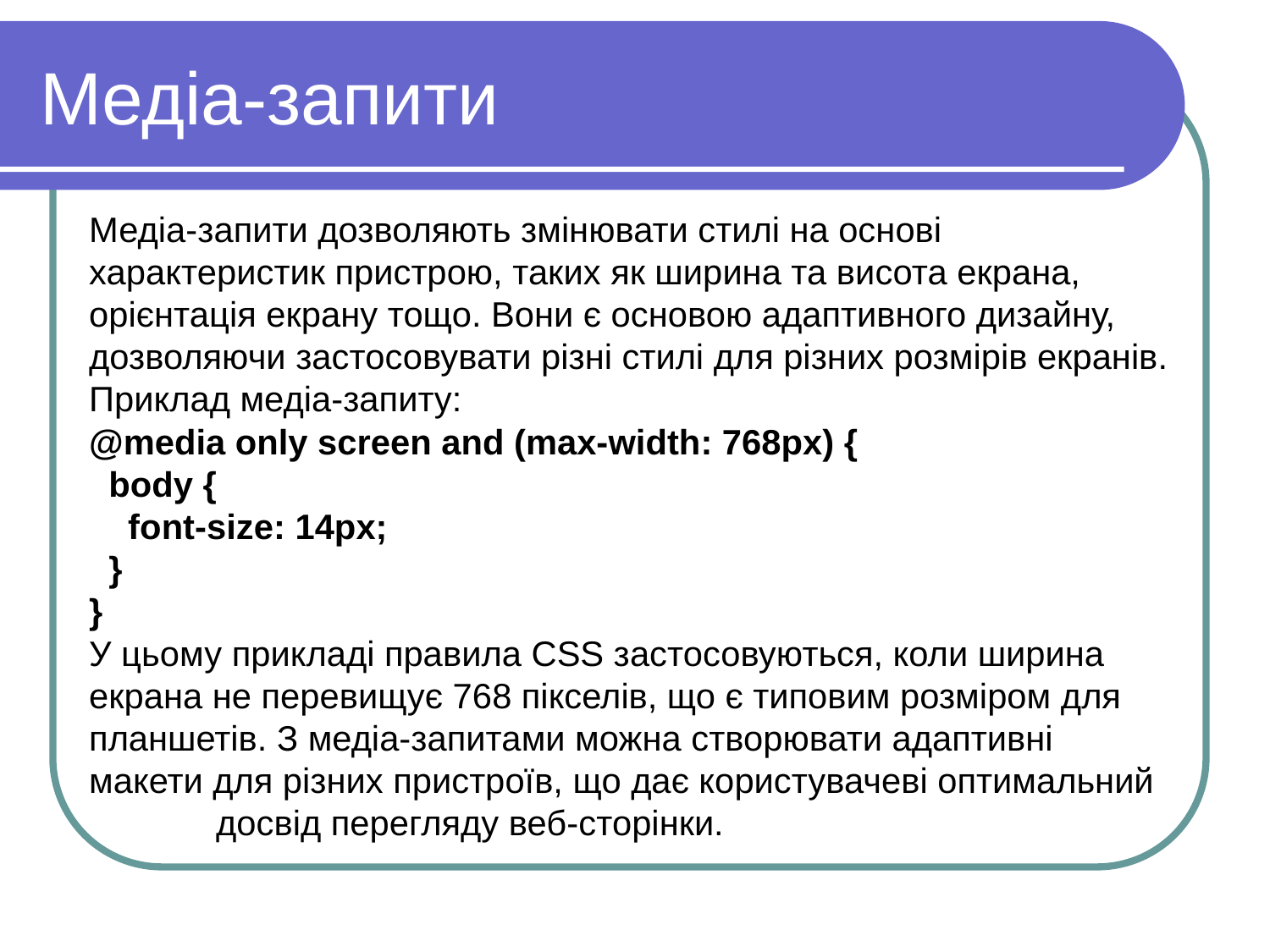

Медіа-запити
Медіа-запити дозволяють змінювати стилі на основі характеристик пристрою, таких як ширина та висота екрана, орієнтація екрану тощо. Вони є основою адаптивного дизайну, дозволяючи застосовувати різні стилі для різних розмірів екранів. Приклад медіа-запиту:
@media only screen and (max-width: 768px) {
  body {
    font-size: 14px;
  }
}
У цьому прикладі правила CSS застосовуються, коли ширина екрана не перевищує 768 пікселів, що є типовим розміром для планшетів. З медіа-запитами можна створювати адаптивні макети для різних пристроїв, що дає користувачеві оптимальний 	досвід перегляду веб-сторінки.